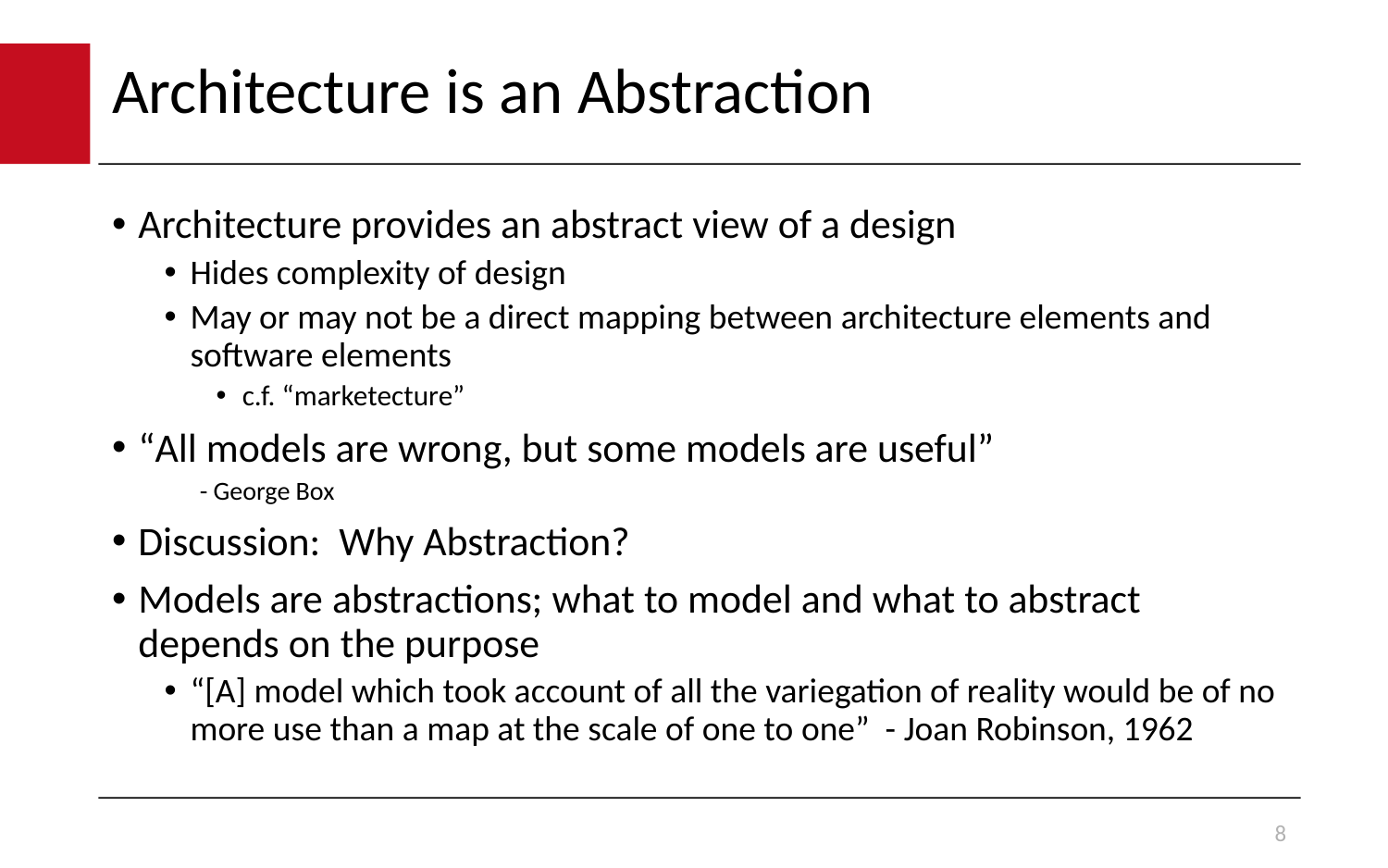

# Architecture is an Abstraction
Architecture provides an abstract view of a design
Hides complexity of design
May or may not be a direct mapping between architecture elements and software elements
c.f. “marketecture”
“All models are wrong, but some models are useful”
- George Box
Discussion:  Why Abstraction?
Models are abstractions; what to model and what to abstract depends on the purpose
“[A] model which took account of all the variegation of reality would be of no more use than a map at the scale of one to one”  - Joan Robinson, 1962

8